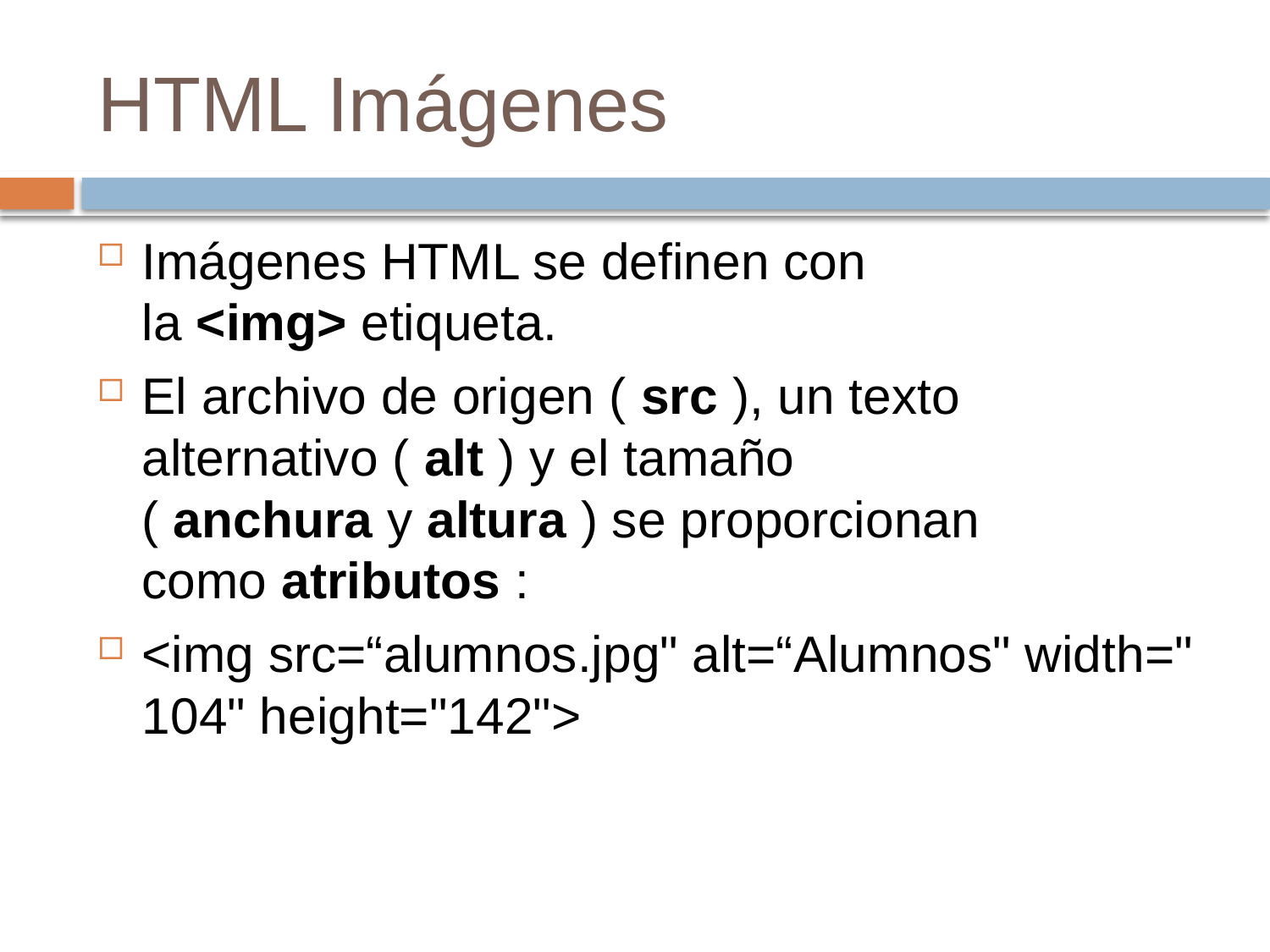

# HTML Imágenes
Imágenes HTML se definen con la <img> etiqueta.
El archivo de origen ( src ), un texto alternativo ( alt ) y el tamaño ( anchura y altura ) se proporcionan como atributos :
<img src=“alumnos.jpg" alt=“Alumnos" width="104" height="142">